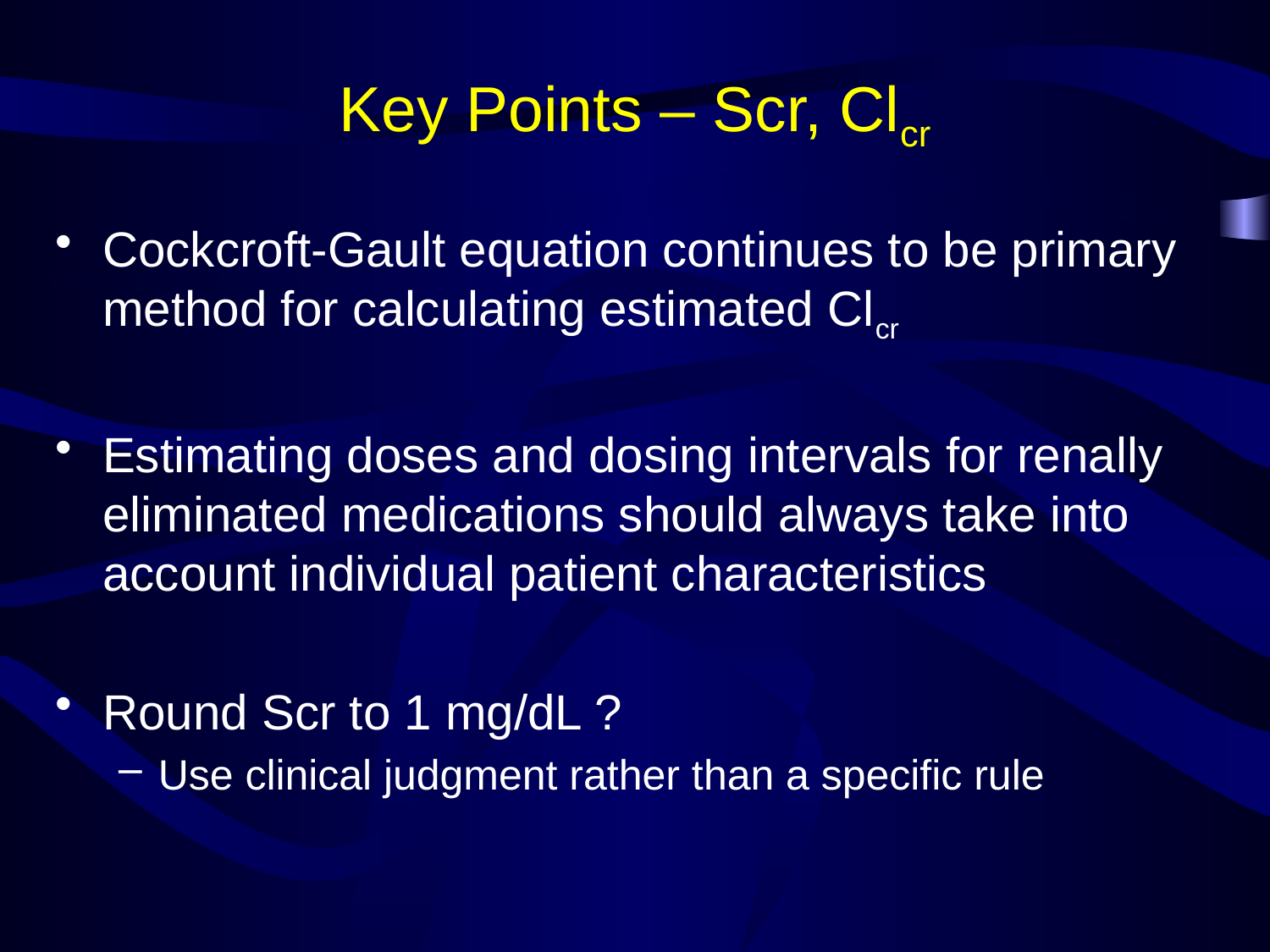

# Key Points – Scr, Clcr
Cockcroft-Gault equation continues to be primary method for calculating estimated Clcr

Estimating doses and dosing intervals for renally eliminated medications should always take into account individual patient characteristics

Round Scr to 1 mg/dL ?
Use clinical judgment rather than a specific rule